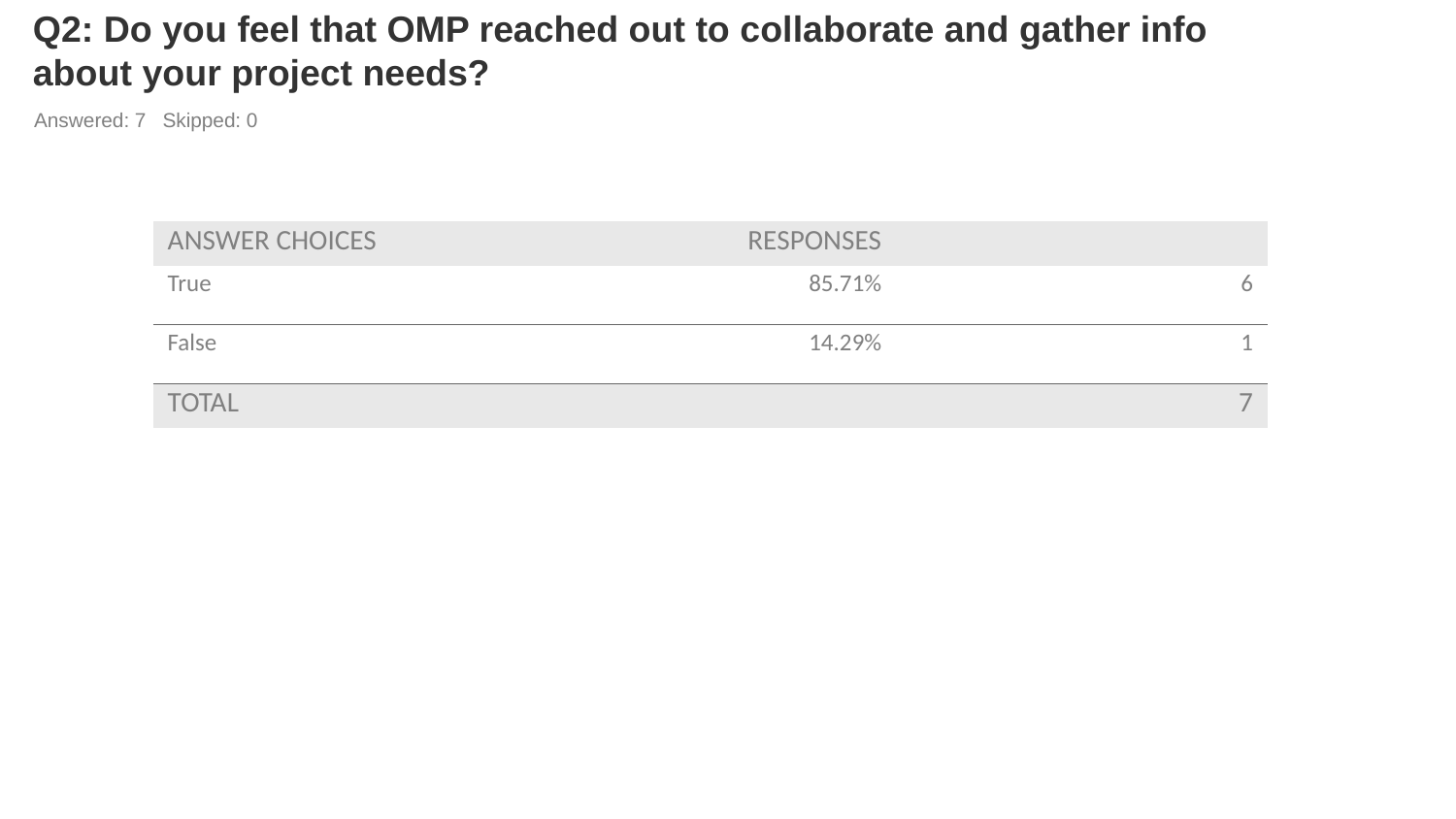

# Q2: Do you feel that OMP reached out to collaborate and gather info about your project needs?
Answered: 7   Skipped: 0
| ANSWER CHOICES | RESPONSES |  |
| --- | --- | --- |
| True | 85.71% | 6 |
| False | 14.29% | 1 |
| TOTAL |  | 7 |